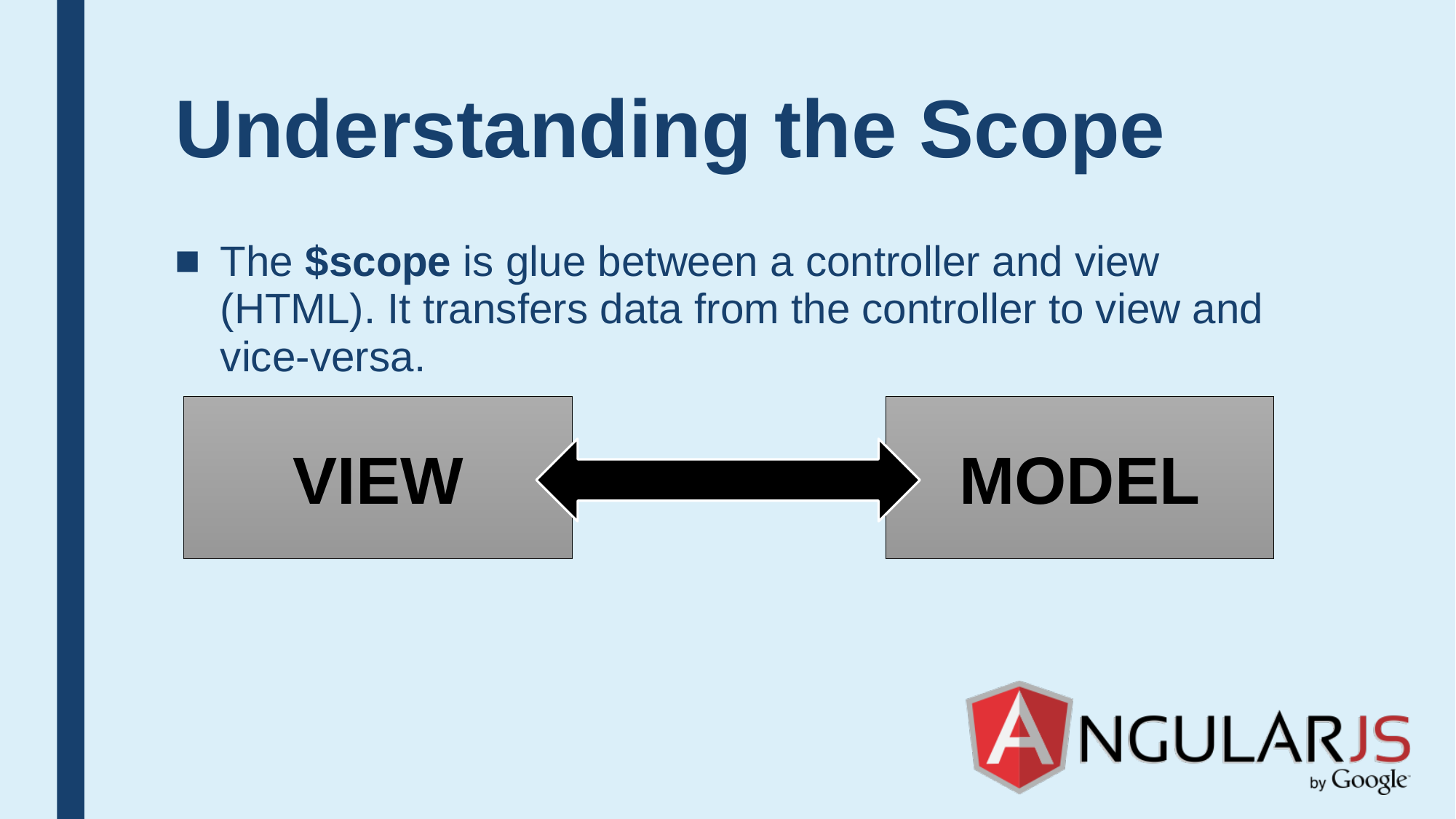

# Understanding the Scope
The $scope is glue between a controller and view (HTML). It transfers data from the controller to view and vice-versa.
VIEW
MODEL